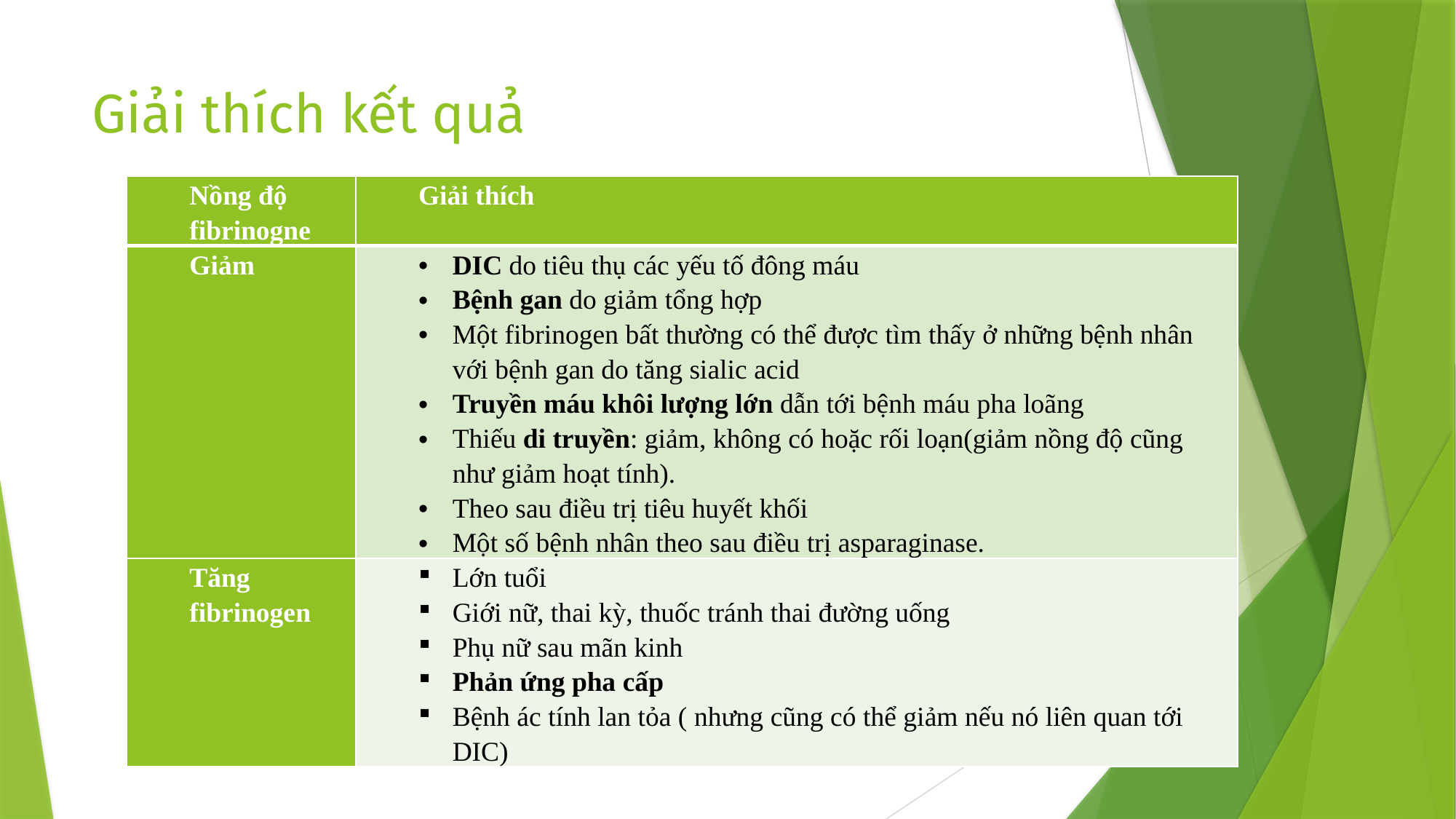

# Giải thích kết quả
| Nồng độ fibrinogne | Giải thích |
| --- | --- |
| Giảm | DIC do tiêu thụ các yếu tố đông máu Bệnh gan do giảm tổng hợp Một fibrinogen bất thường có thể được tìm thấy ở những bệnh nhân với bệnh gan do tăng sialic acid Truyền máu khôi lượng lớn dẫn tới bệnh máu pha loãng Thiếu di truyền: giảm, không có hoặc rối loạn(giảm nồng độ cũng như giảm hoạt tính). Theo sau điều trị tiêu huyết khối Một số bệnh nhân theo sau điều trị asparaginase. |
| Tăng fibrinogen | Lớn tuổi Giới nữ, thai kỳ, thuốc tránh thai đường uống Phụ nữ sau mãn kinh Phản ứng pha cấp Bệnh ác tính lan tỏa ( nhưng cũng có thể giảm nếu nó liên quan tới DIC) |